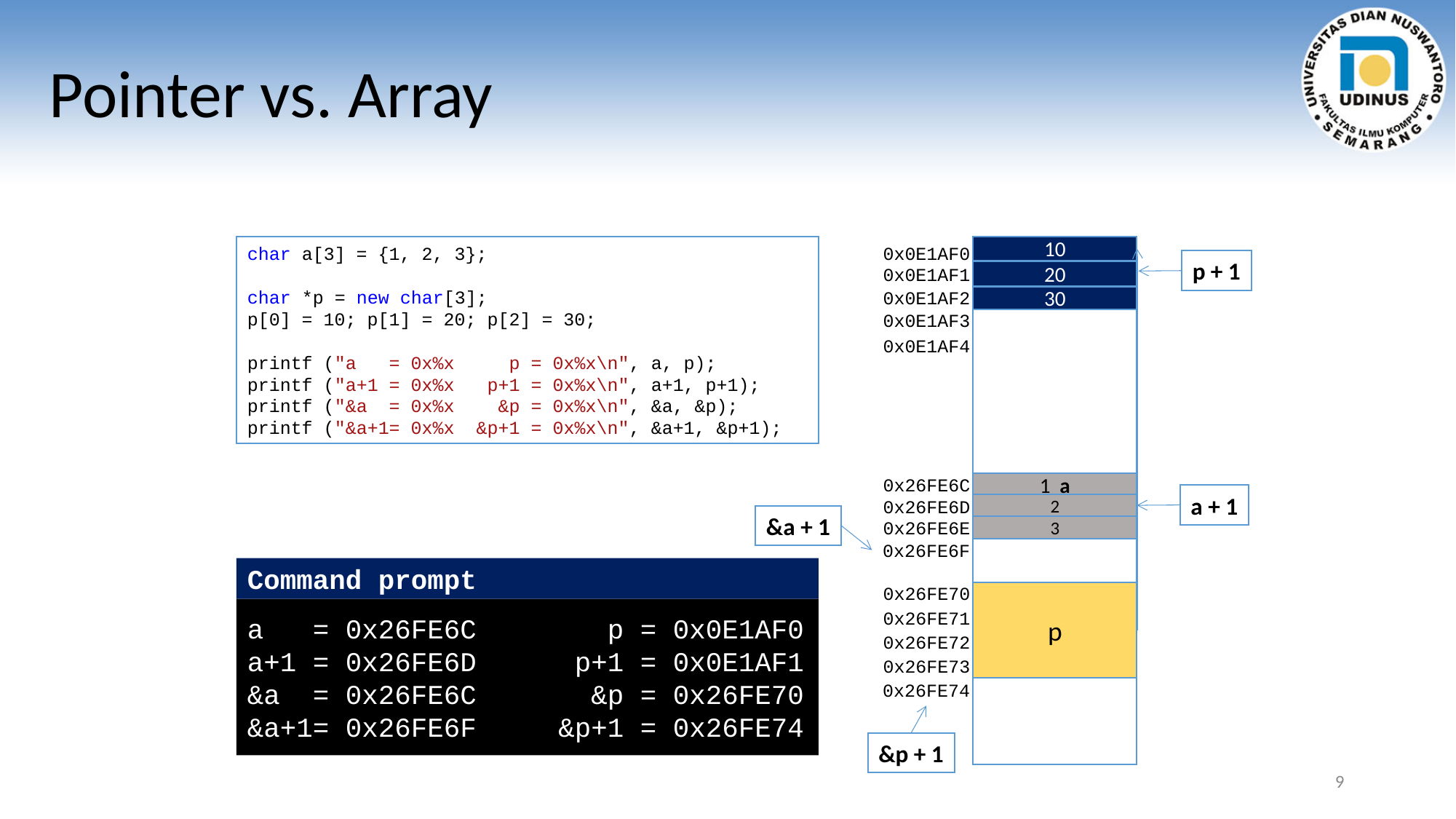

# Pointer vs. Array

char a[3] = {1, 2, 3};

char *p = new char[3];
p[0] = 10; p[1] = 20; p[2] = 30;

printf ("a   = 0x%x     p = 0x%x\n", a, p);
printf ("a+1 = 0x%x   p+1 = 0x%x\n", a+1, p+1);
printf ("&a  = 0x%x    &p = 0x%x\n", &a, &p);
printf ("&a+1= 0x%x  &p+1 = 0x%x\n", &a+1, &p+1);
0x0E1AF0
10
p + 1
0x0E1AF1
20
0x0E1AF2
30
0x0E1AF3
0x0E1AF4
0x26FE6C
1  a
a + 1
0x26FE6D
2
&a + 1
0x26FE6E
3
0x26FE6F
Command prompt
0x26FE70
p
a   = 0x26FE6C        p = 0x0E1AF0
a+1 = 0x26FE6D      p+1 = 0x0E1AF1
&a  = 0x26FE6C       &p = 0x26FE70
&a+1= 0x26FE6F     &p+1 = 0x26FE74
0x26FE71
0x26FE72
0x26FE73
0x26FE74
&p + 1
9